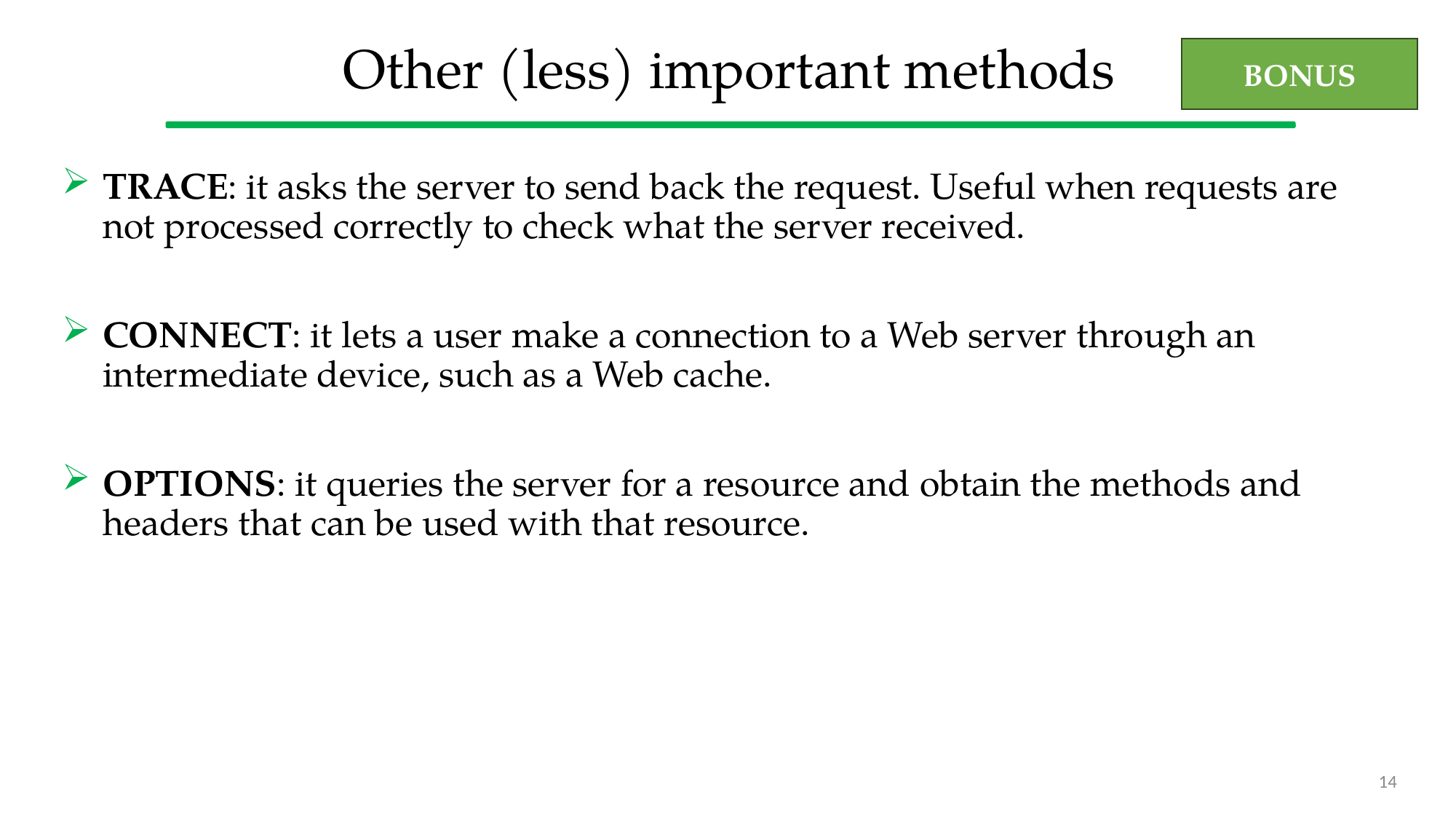

# Other (less) important methods
BONUS
TRACE: it asks the server to send back the request. Useful when requests are not processed correctly to check what the server received.

CONNECT: it lets a user make a connection to a Web server through an intermediate device, such as a Web cache.

OPTIONS: it queries the server for a resource and obtain the methods and headers that can be used with that resource.
14